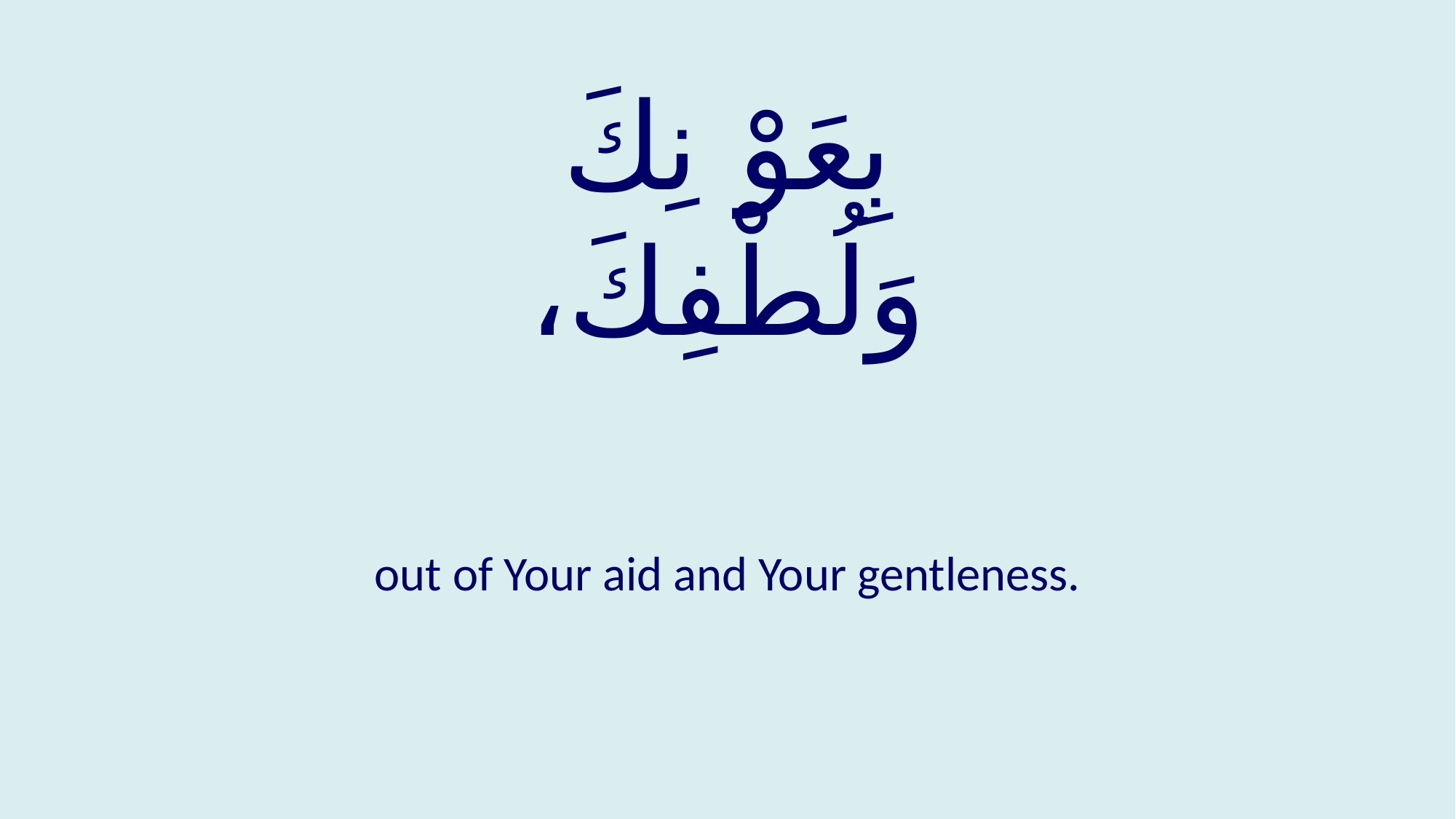

# بِعَوْ نِكَ وَلُطْفِكَ،
out of Your aid and Your gentleness.